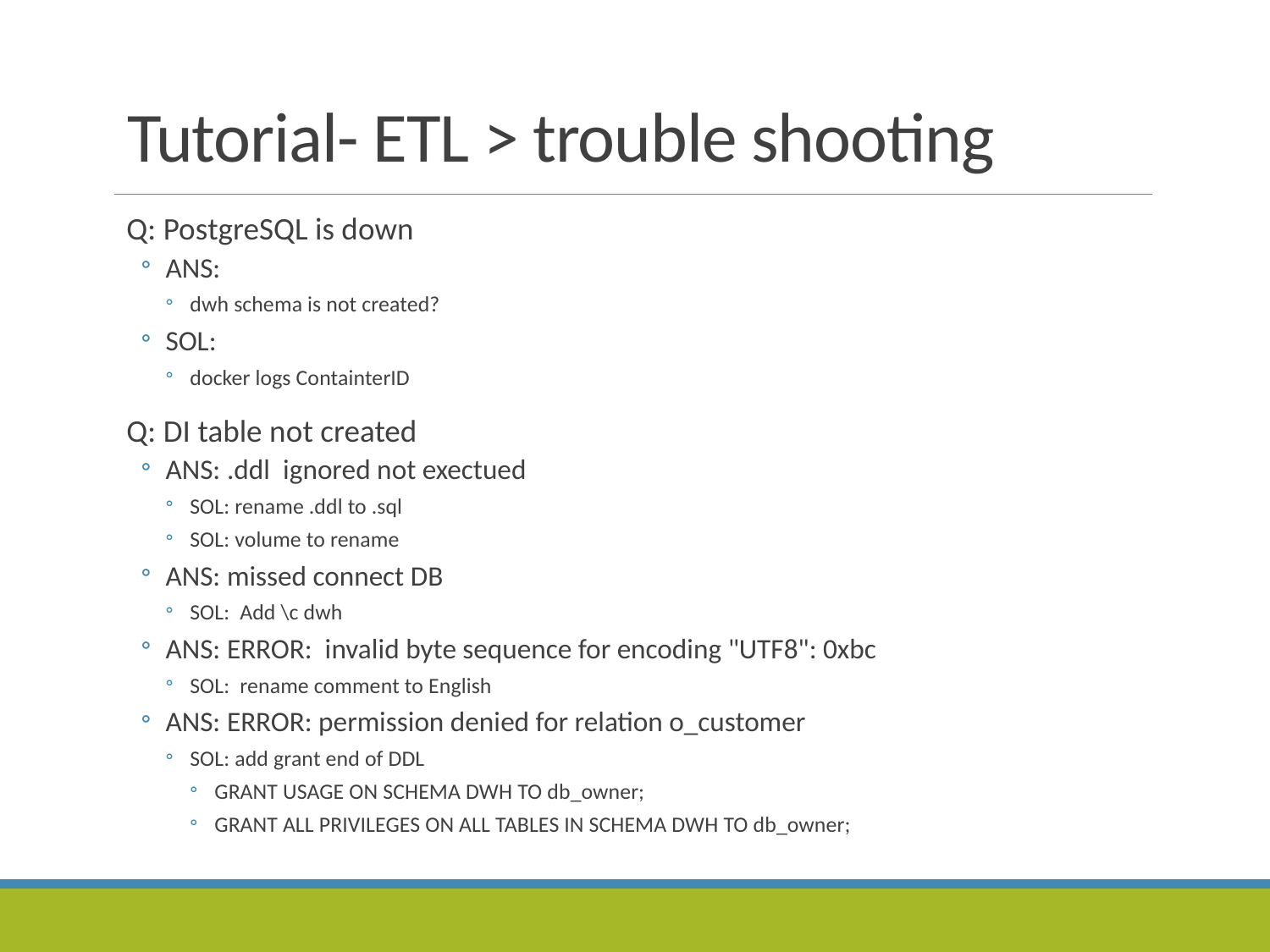

# Tutorial- ETL > trouble shooting
Q: PostgreSQL is down
ANS:
dwh schema is not created?
SOL:
docker logs ContainterID
Q: DI table not created
ANS: .ddl  ignored not exectued
SOL: rename .ddl to .sql
SOL: volume to rename
ANS: missed connect DB
SOL:  Add \c dwh
ANS: ERROR:  invalid byte sequence for encoding "UTF8": 0xbc
SOL:  rename comment to English
ANS: ERROR: permission denied for relation o_customer
SOL: add grant end of DDL
GRANT USAGE ON SCHEMA DWH TO db_owner;
GRANT ALL PRIVILEGES ON ALL TABLES IN SCHEMA DWH TO db_owner;